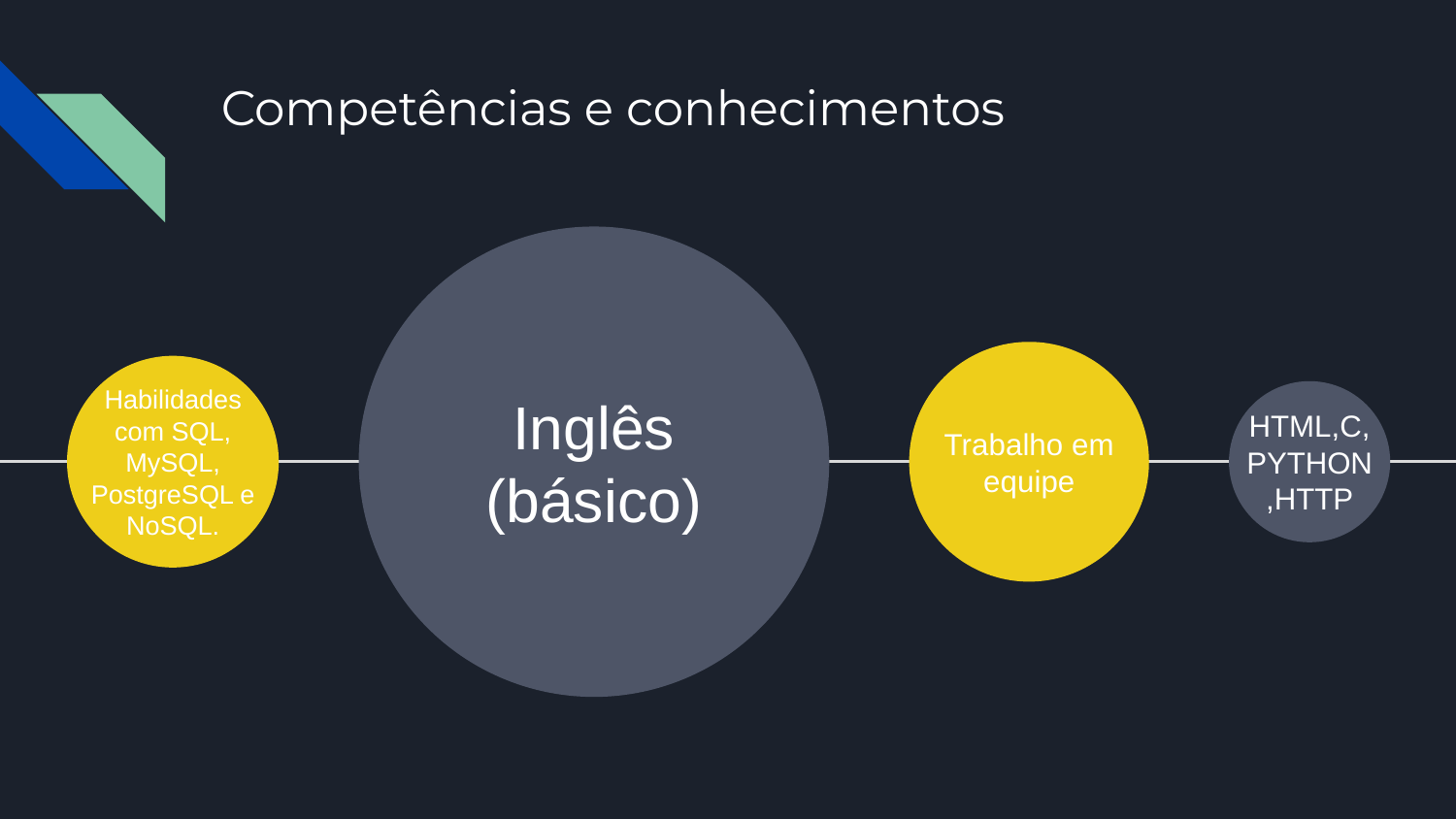

# Competências e conhecimentos

Habilidades com SQL, MySQL, PostgreSQL e NoSQL.
Inglês
(básico)
Trabalho em equipe
HTML,C,PYTHON,HTTP